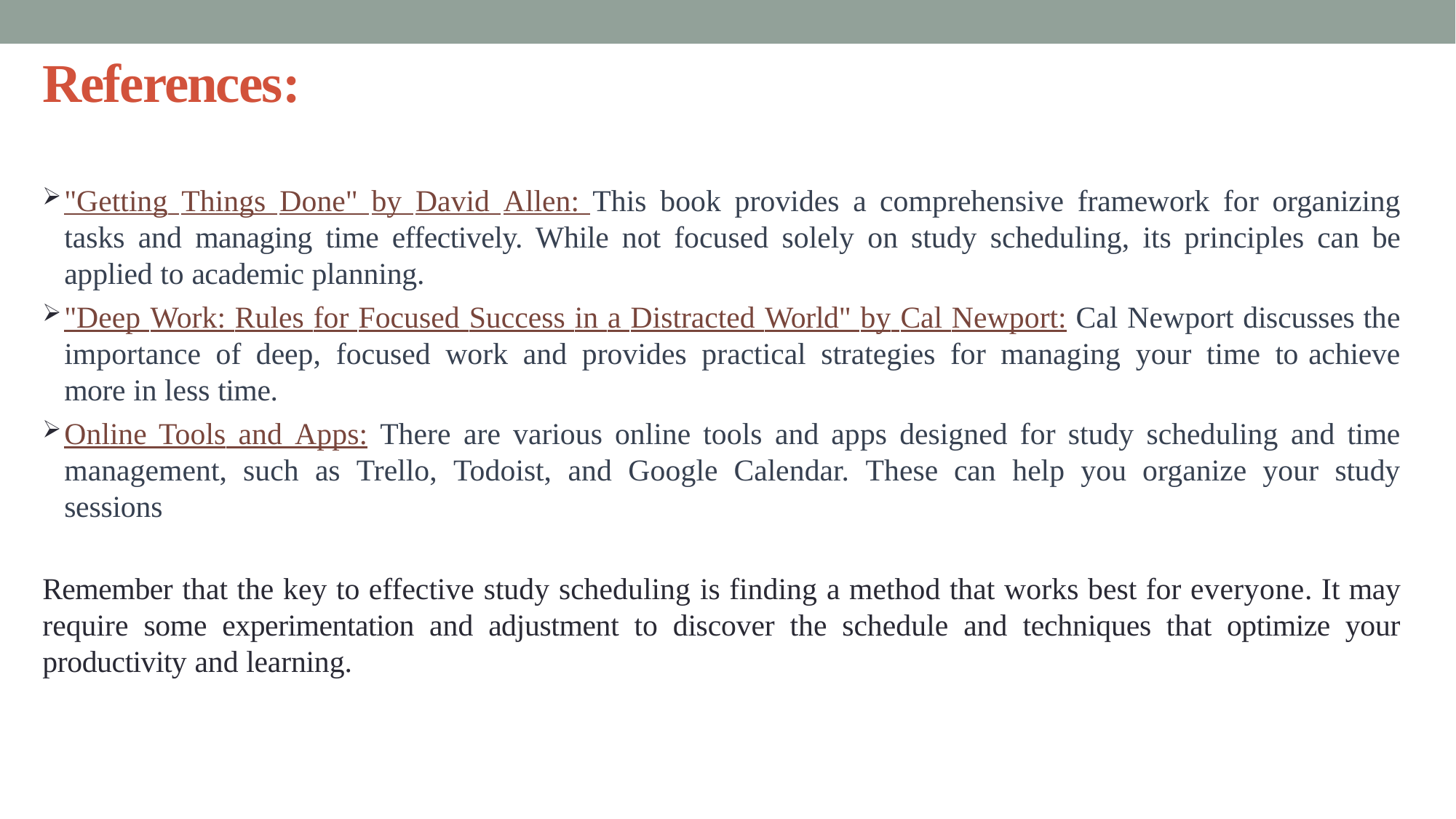

# References:
"Getting Things Done" by David Allen: This book provides a comprehensive framework for organizing tasks and managing time effectively. While not focused solely on study scheduling, its principles can be applied to academic planning.
"Deep Work: Rules for Focused Success in a Distracted World" by Cal Newport: Cal Newport discusses the importance of deep, focused work and provides practical strategies for managing your time to achieve more in less time.
Online Tools and Apps: There are various online tools and apps designed for study scheduling and time management, such as Trello, Todoist, and Google Calendar. These can help you organize your study sessions

Remember that the key to effective study scheduling is finding a method that works best for everyone. It may require some experimentation and adjustment to discover the schedule and techniques that optimize your productivity and learning.